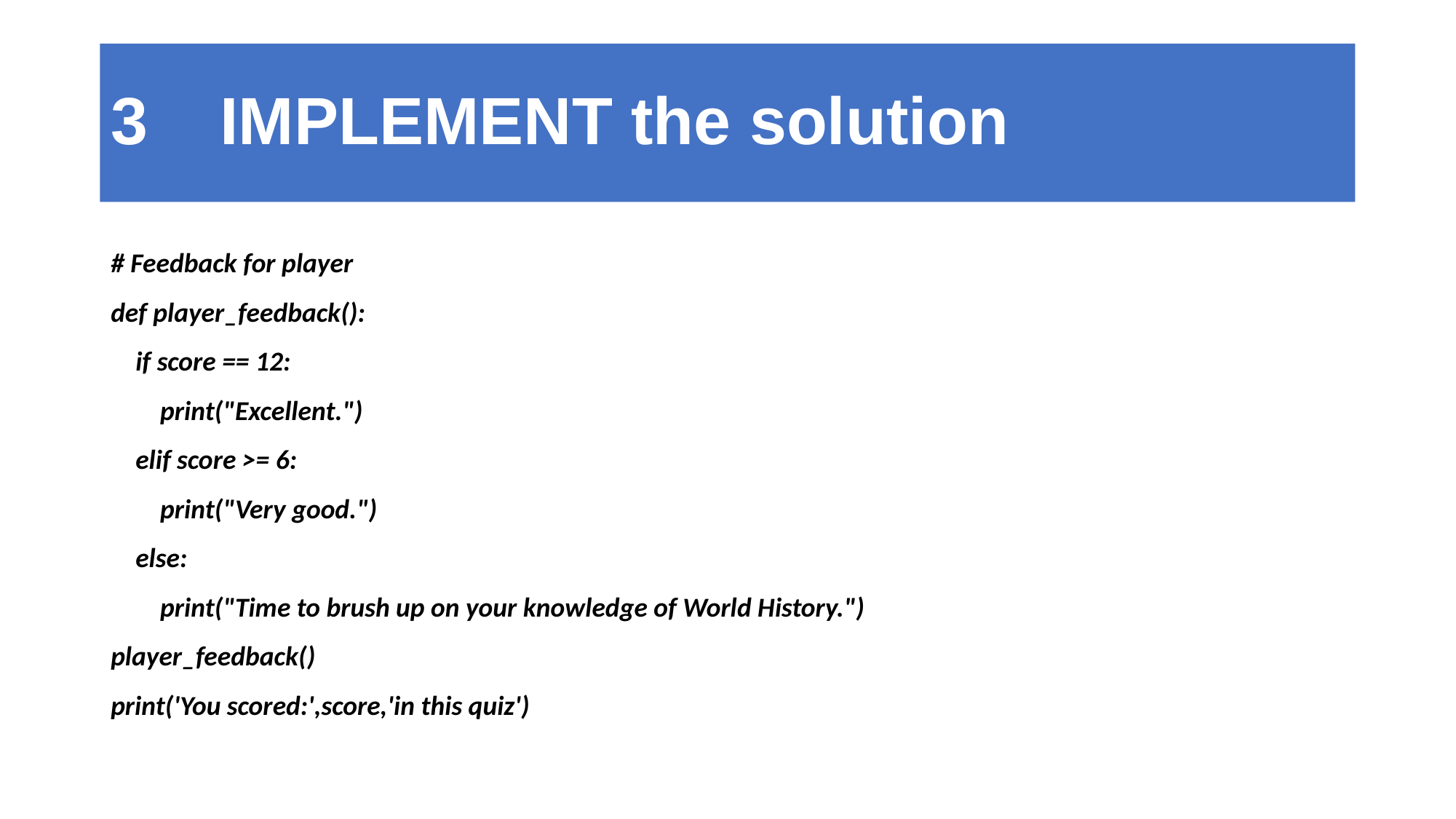

# 3	IMPLEMENT the solution
# Feedback for player
def player_feedback():
    if score == 12:
        print("Excellent.")
    elif score >= 6:
        print("Very good.")
    else:
        print("Time to brush up on your knowledge of World History.")
player_feedback()
print('You scored:',score,'in this quiz')